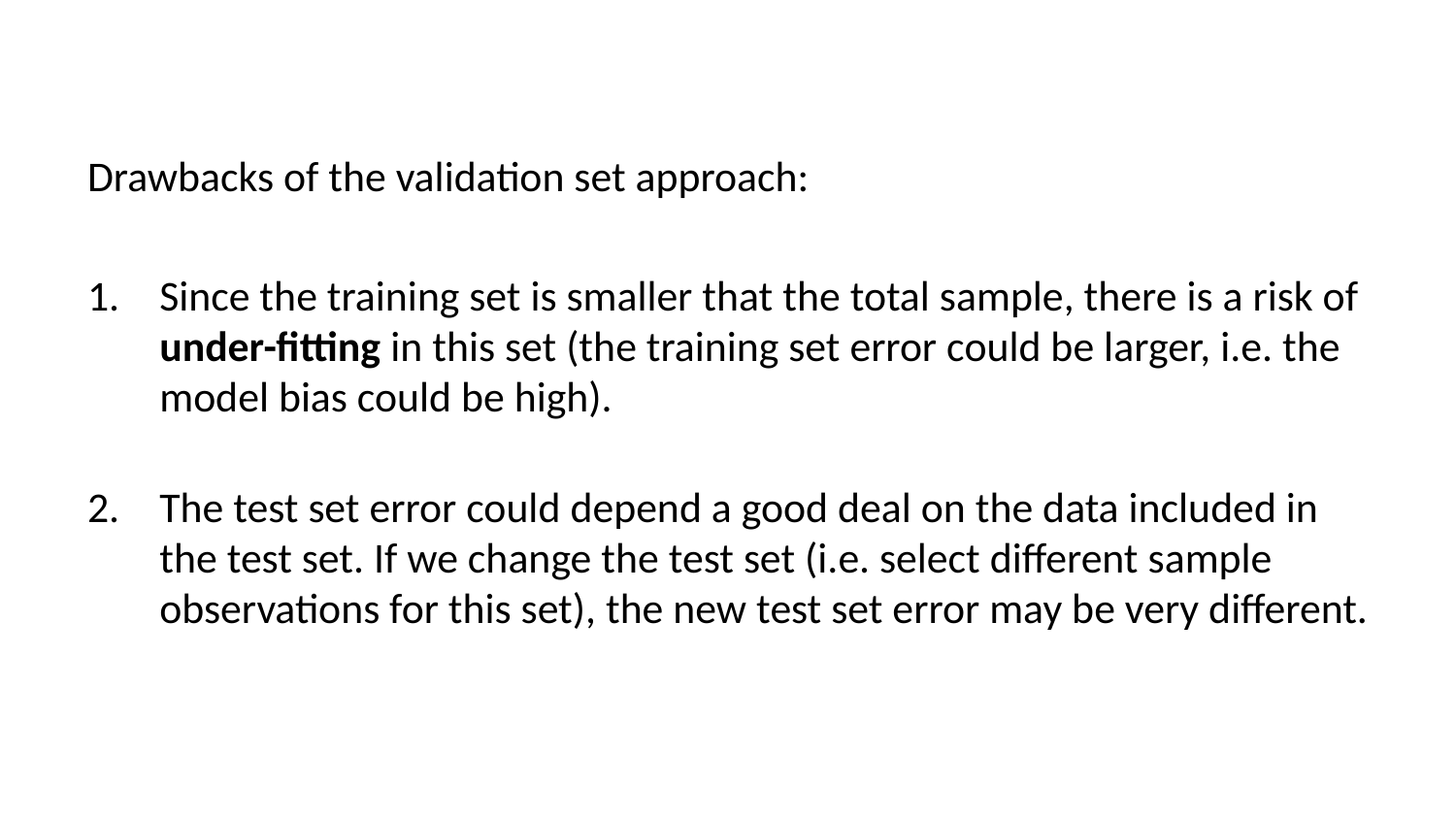

Drawbacks of the validation set approach:

Since the training set is smaller that the total sample, there is a risk of under-fitting in this set (the training set error could be larger, i.e. the model bias could be high).

The test set error could depend a good deal on the data included in the test set. If we change the test set (i.e. select different sample observations for this set), the new test set error may be very different.